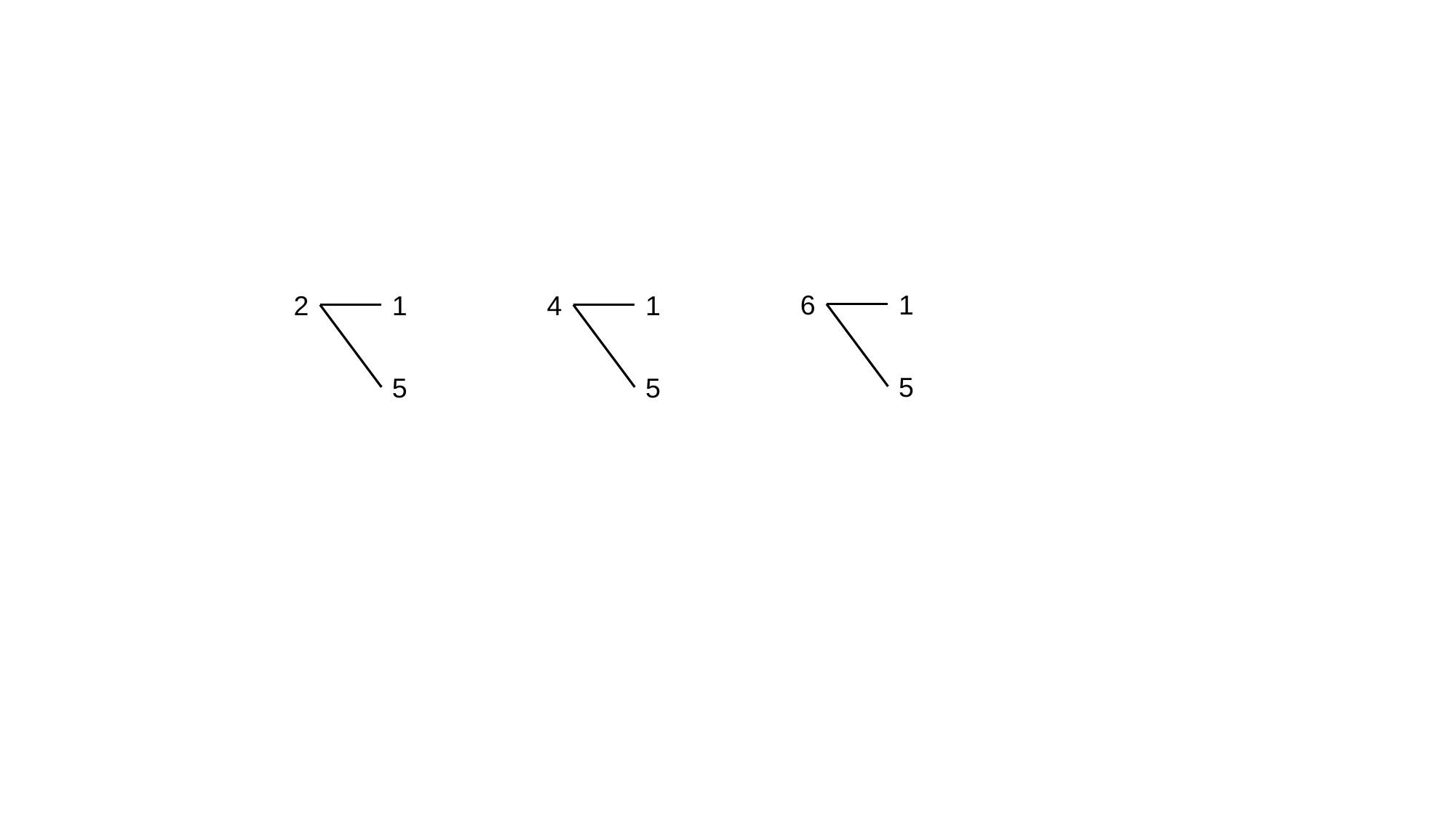

6
1
2
1
4
1
5
5
5